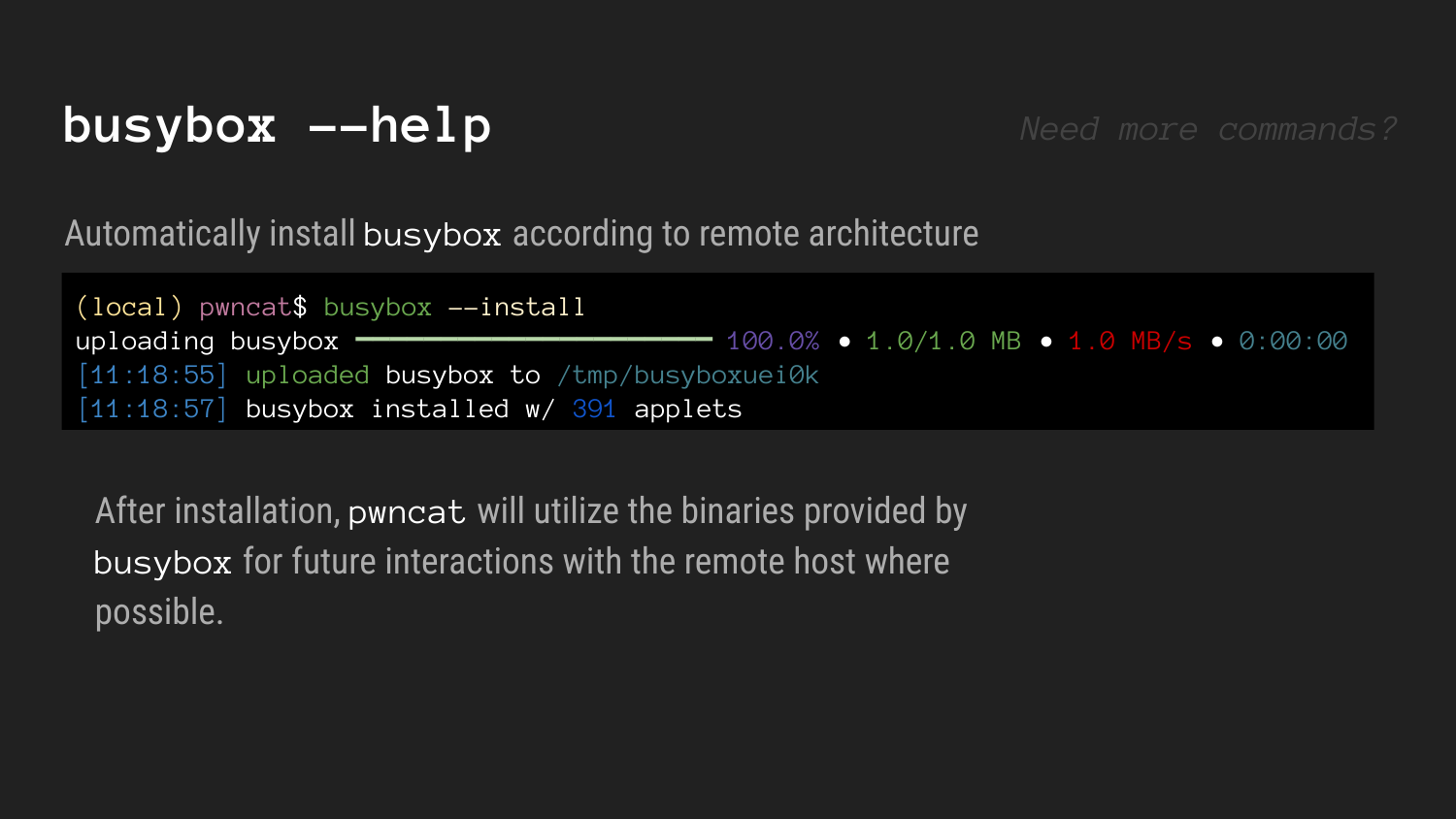

# busybox --help
Need more commands?
Automatically install busybox according to remote architecture
(local) pwncat$ busybox --install
uploading busybox ━━━━━━━━━━━━━━━━━━━━━ 100.0% • 1.0/1.0 MB • 1.0 MB/s • 0:00:00
[11:18:55] uploaded busybox to /tmp/busyboxuei0k
[11:18:57] busybox installed w/ 391 applets
After installation, pwncat will utilize the binaries provided by busybox for future interactions with the remote host where possible.